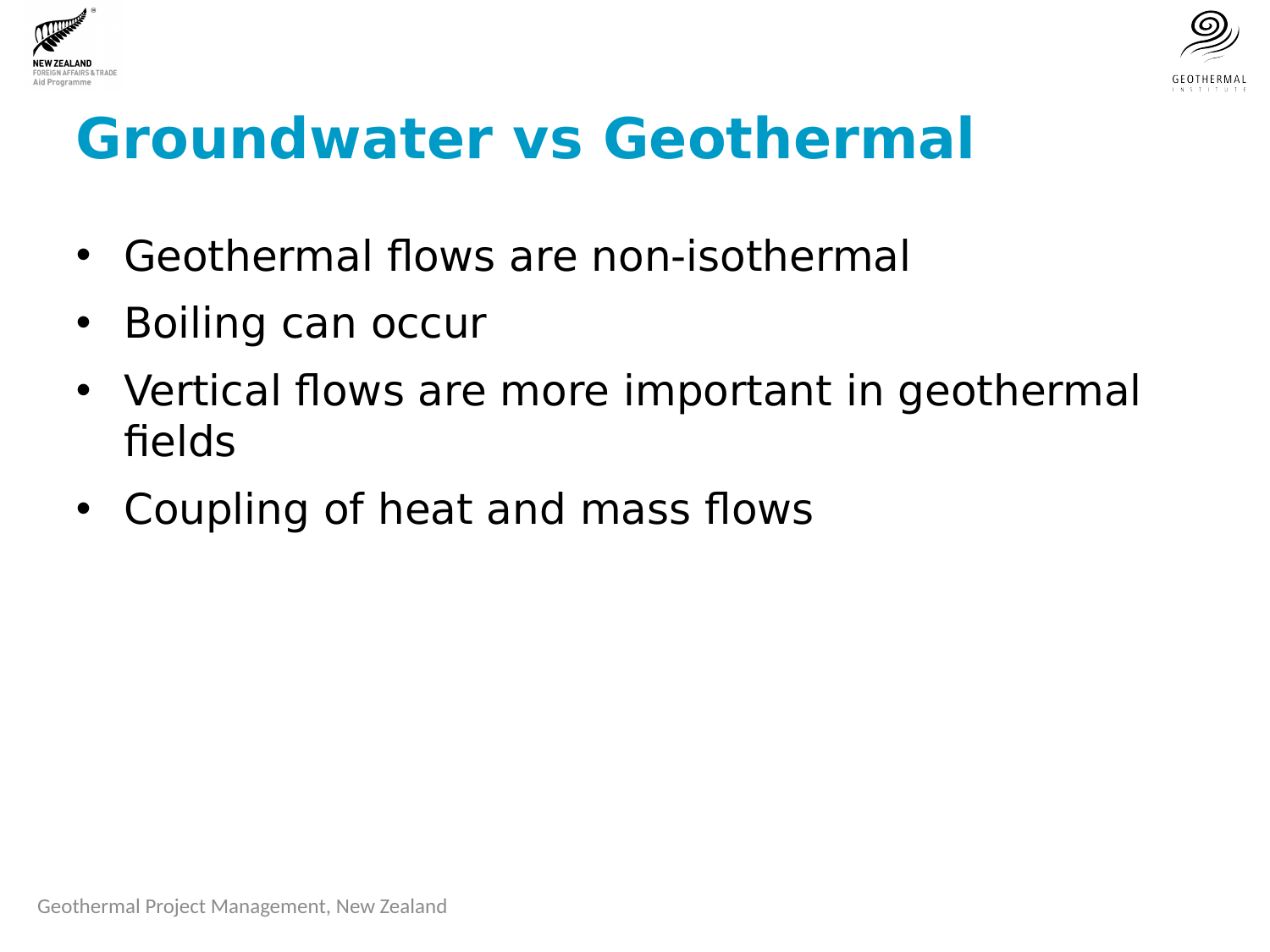

# Groundwater vs Geothermal
Geothermal flows are non-isothermal
Boiling can occur
Vertical flows are more important in geothermal fields
Coupling of heat and mass flows